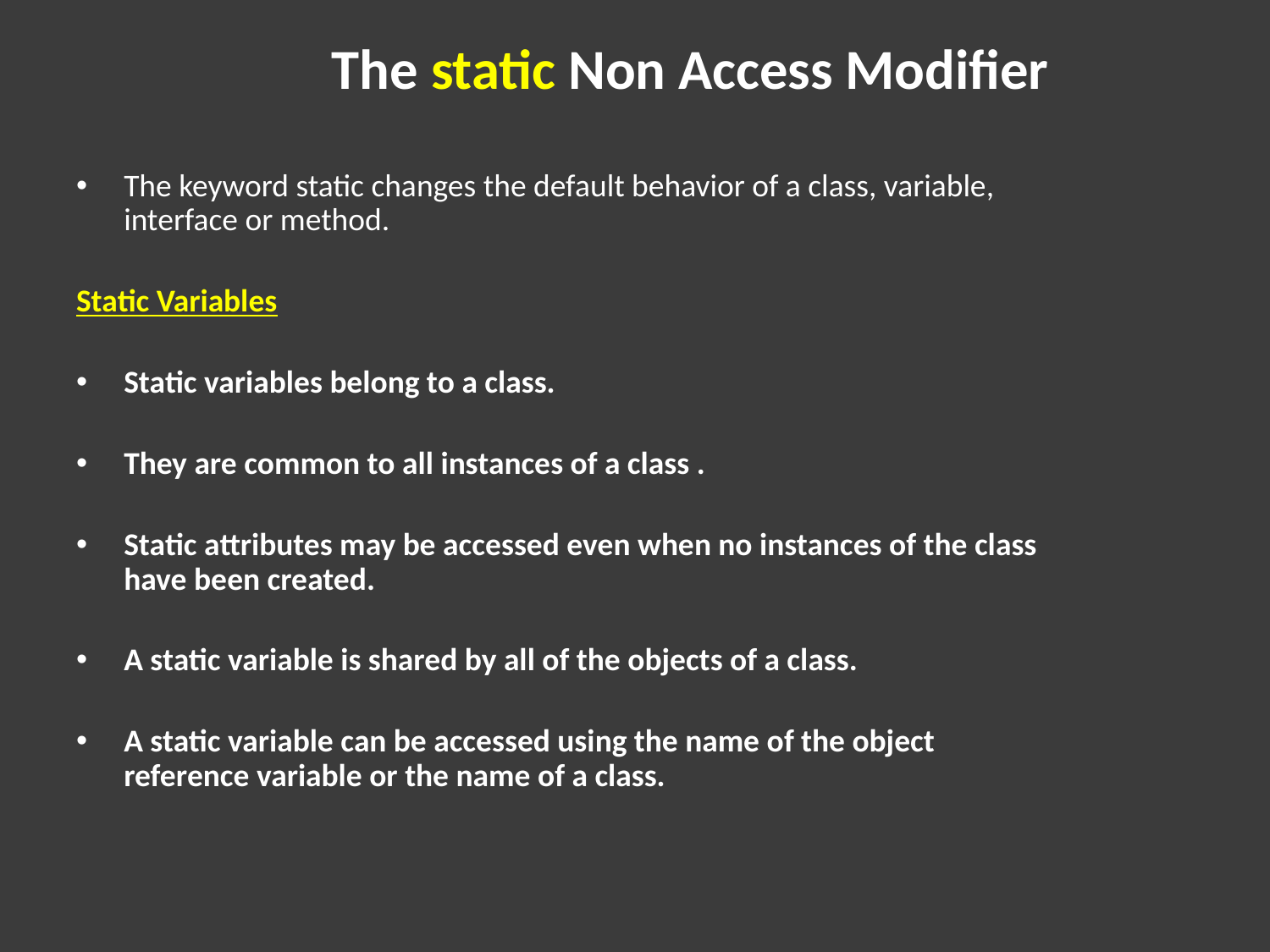

# The static Non Access Modifier
The keyword static changes the default behavior of a class, variable, interface or method.

Static Variables

Static variables belong to a class.

They are common to all instances of a class .

Static attributes may be accessed even when no instances of the class have been created.

A static variable is shared by all of the objects of a class.

A static variable can be accessed using the name of the object reference variable or the name of a class.